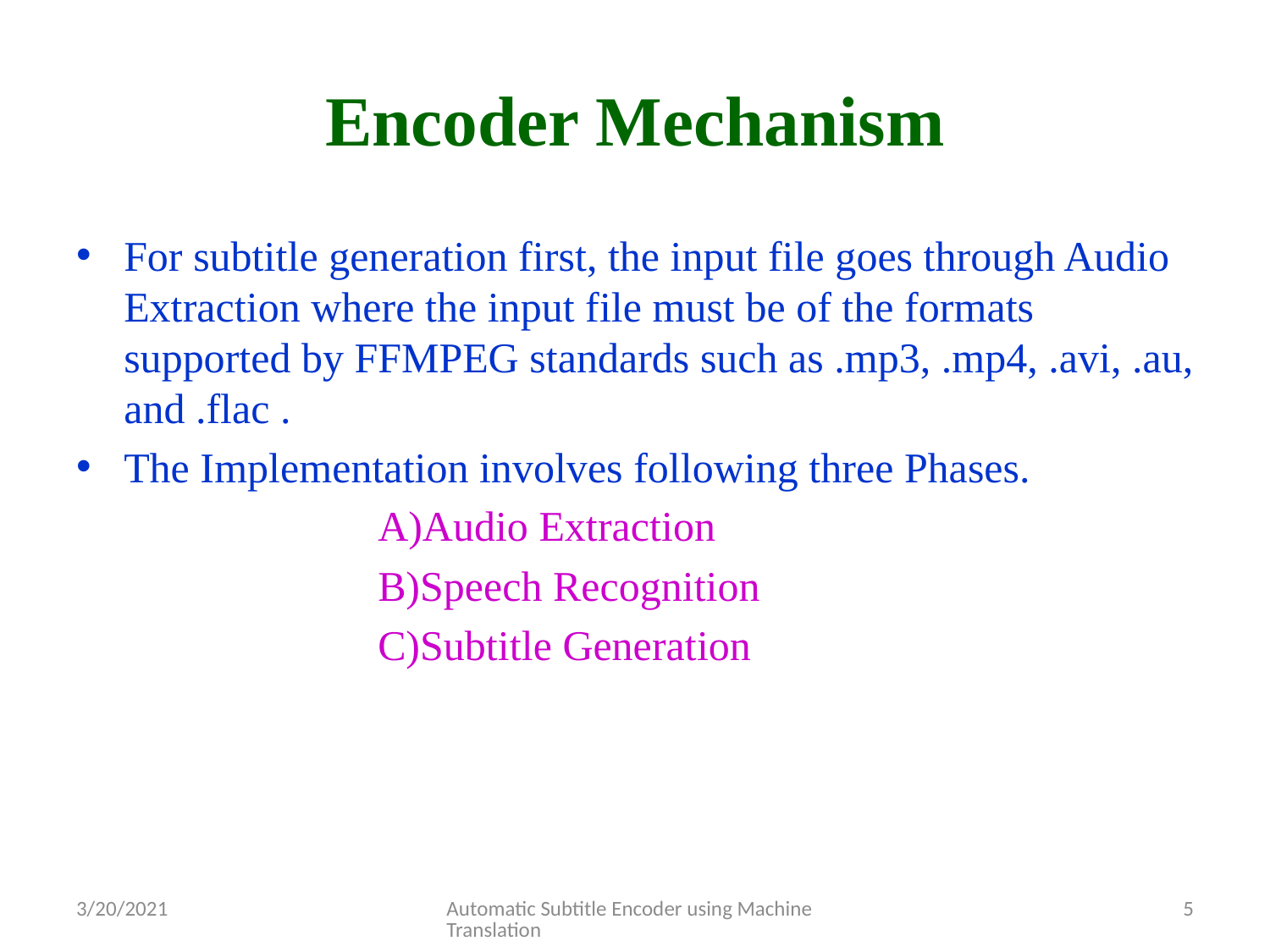

# Encoder Mechanism
For subtitle generation first, the input file goes through Audio Extraction where the input file must be of the formats supported by FFMPEG standards such as .mp3, .mp4, .avi, .au, and .flac .
The Implementation involves following three Phases.
			A)Audio Extraction
			B)Speech Recognition
			C)Subtitle Generation
3/20/2021
Automatic Subtitle Encoder using Machine Translation
5